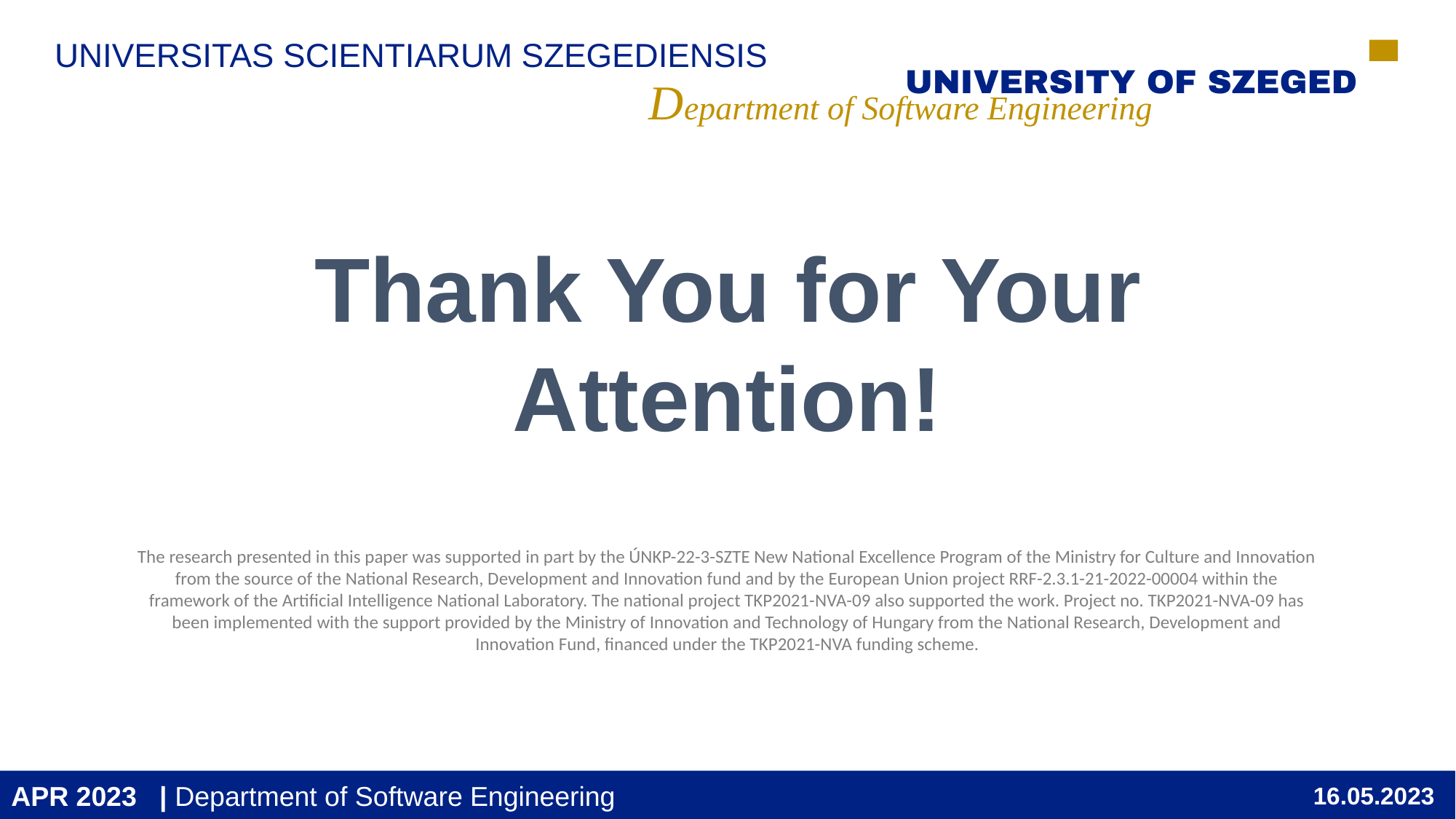

# Thank You for Your Attention!
The research presented in this paper was supported in part by the ÚNKP-22-3-SZTE New National Excellence Program of the Ministry for Culture and Innovation from the source of the National Research, Development and Innovation fund and by the European Union project RRF-2.3.1-21-2022-00004 within the framework of the Artificial Intelligence National Laboratory. The national project TKP2021-NVA-09 also supported the work. Project no. TKP2021-NVA-09 has been implemented with the support provided by the Ministry of Innovation and Technology of Hungary from the National Research, Development and Innovation Fund, financed under the TKP2021-NVA funding scheme.
APR 2023   | Department of Software Engineering
16.05.2023